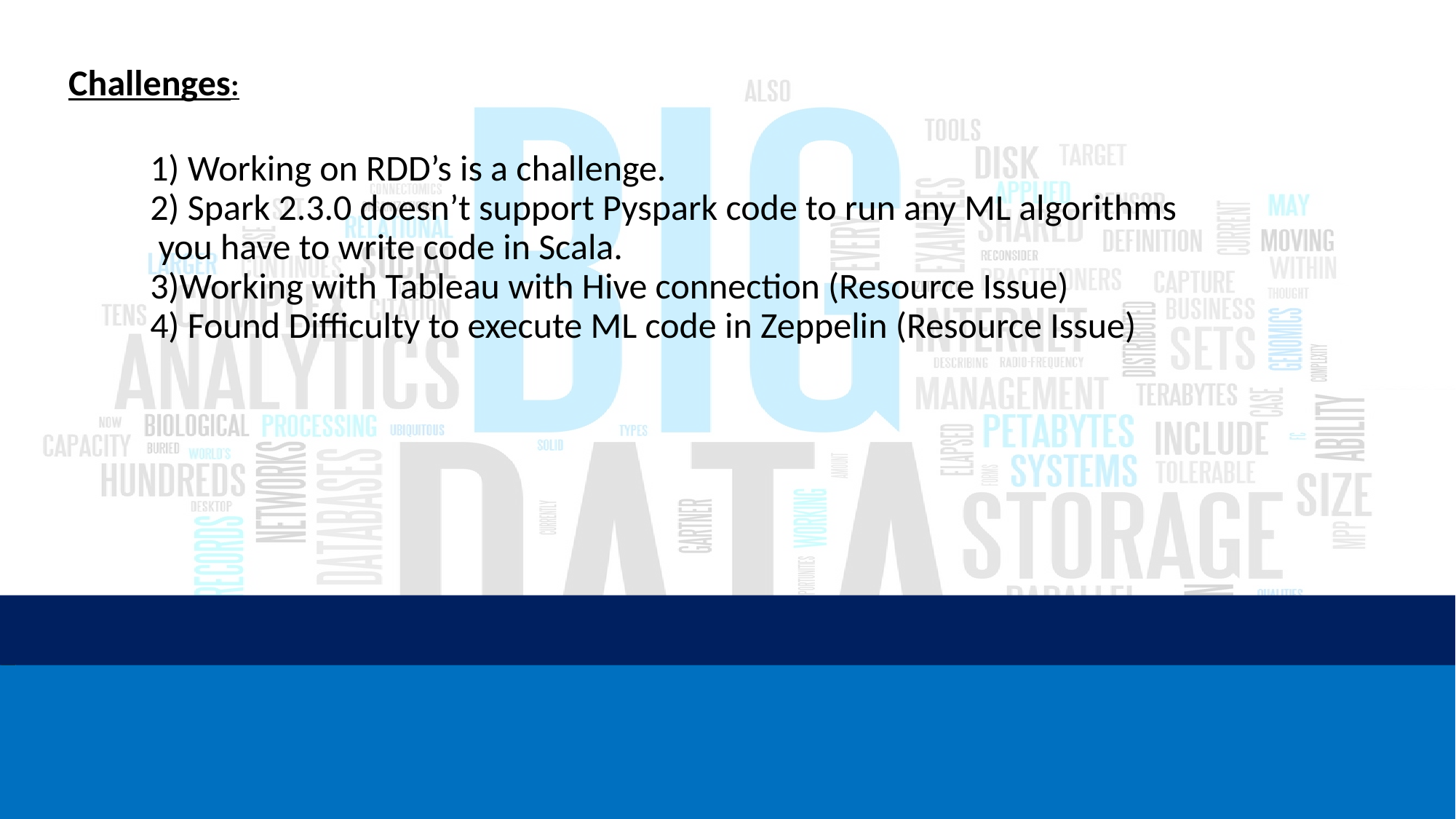

Challenges:

# 1) Working on RDD’s is a challenge. 2) Spark 2.3.0 doesn’t support Pyspark code to run any ML algorithms       you have to write code in Scala. 3)Working with Tableau with Hive connection (Resource Issue) 4) Found Difficulty to execute ML code in Zeppelin (Resource Issue)